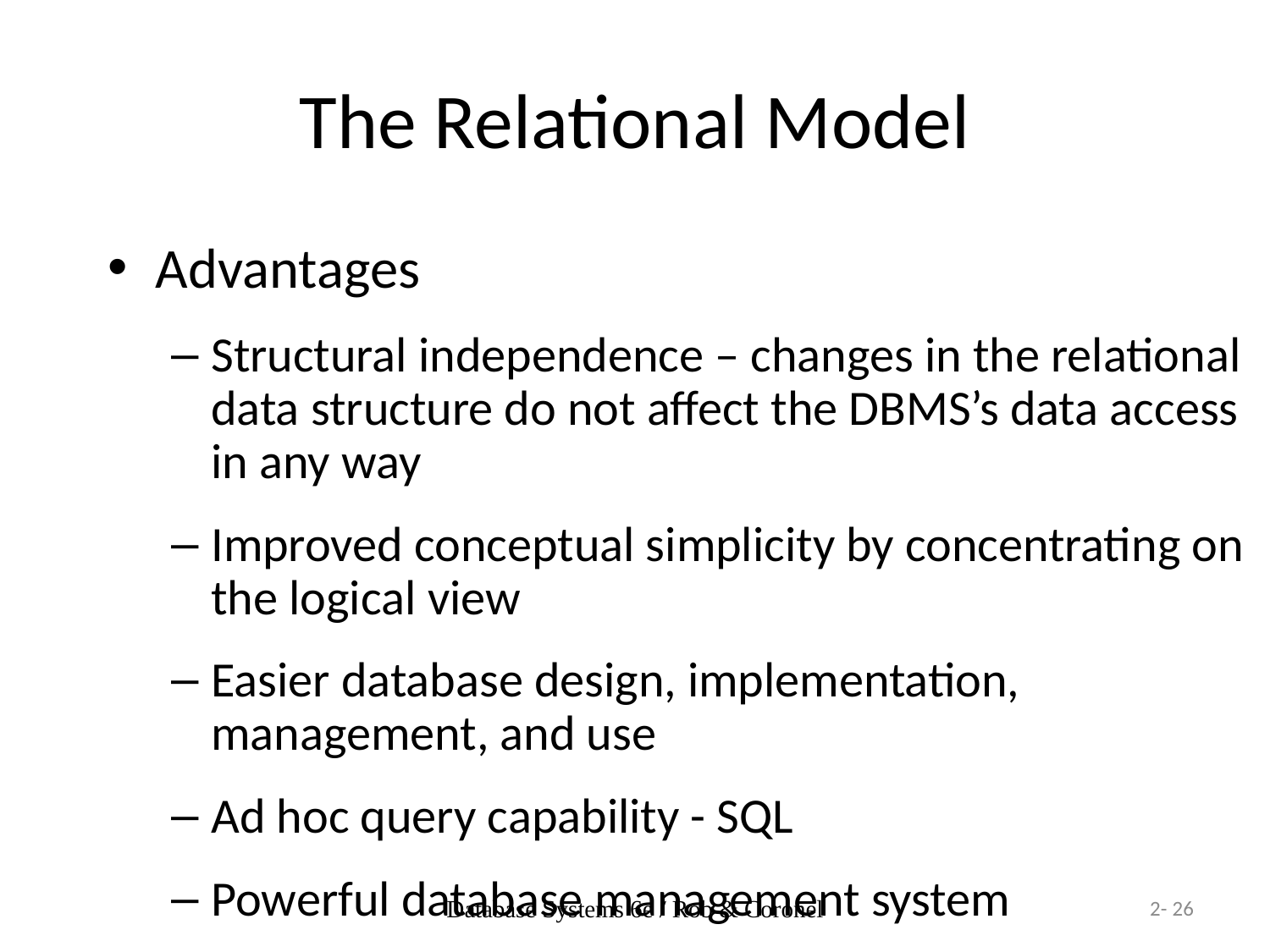

# The Relational Model
Advantages
Structural independence – changes in the relational data structure do not affect the DBMS’s data access in any way
Improved conceptual simplicity by concentrating on the logical view
Easier database design, implementation, management, and use
Ad hoc query capability - SQL
Powerful database management system

Database Systems 6e / Rob & Coronel
2- 26